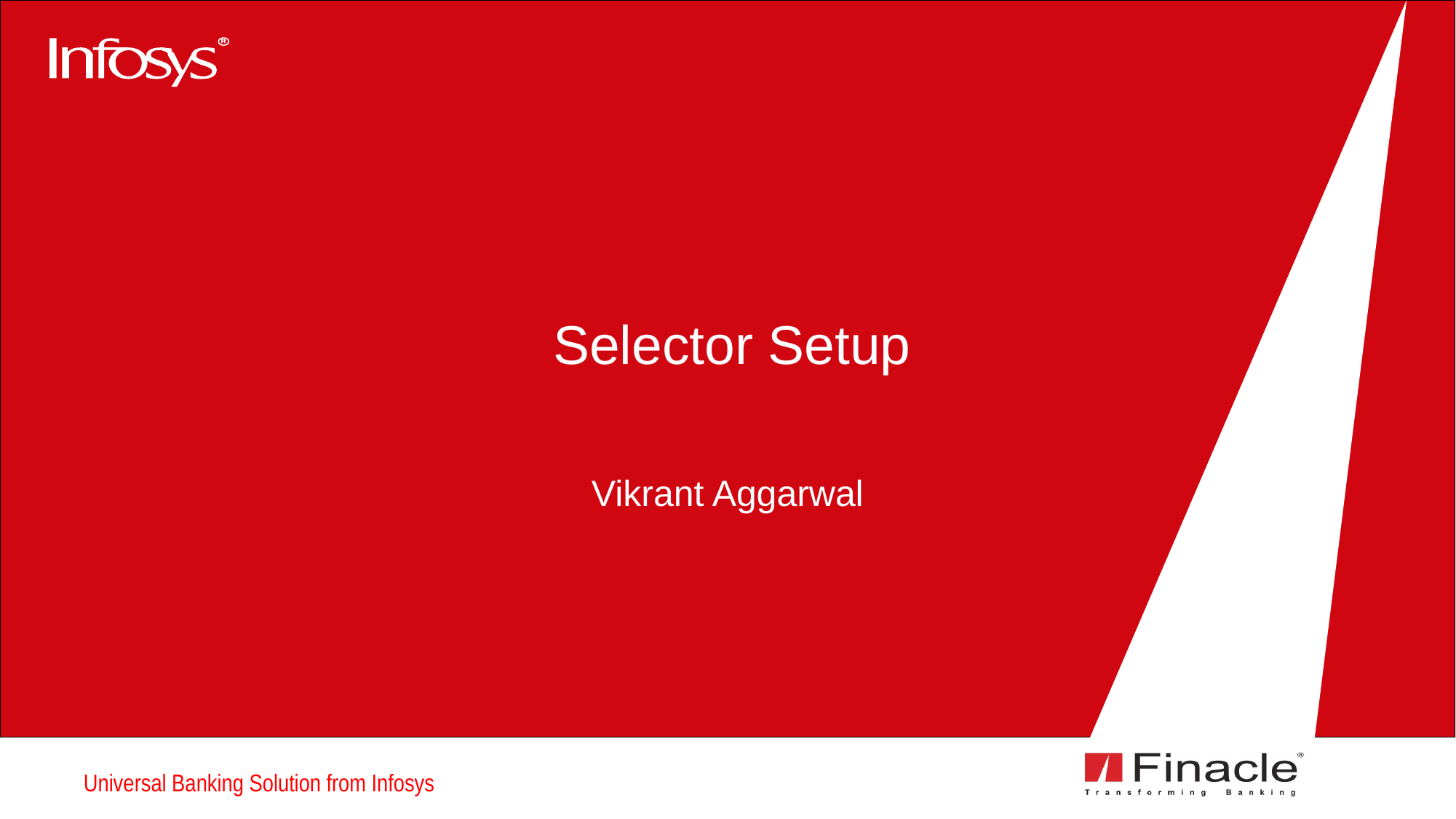

# Selector Setup
Vikrant Aggarwal
Universal Banking Solution from Infosys